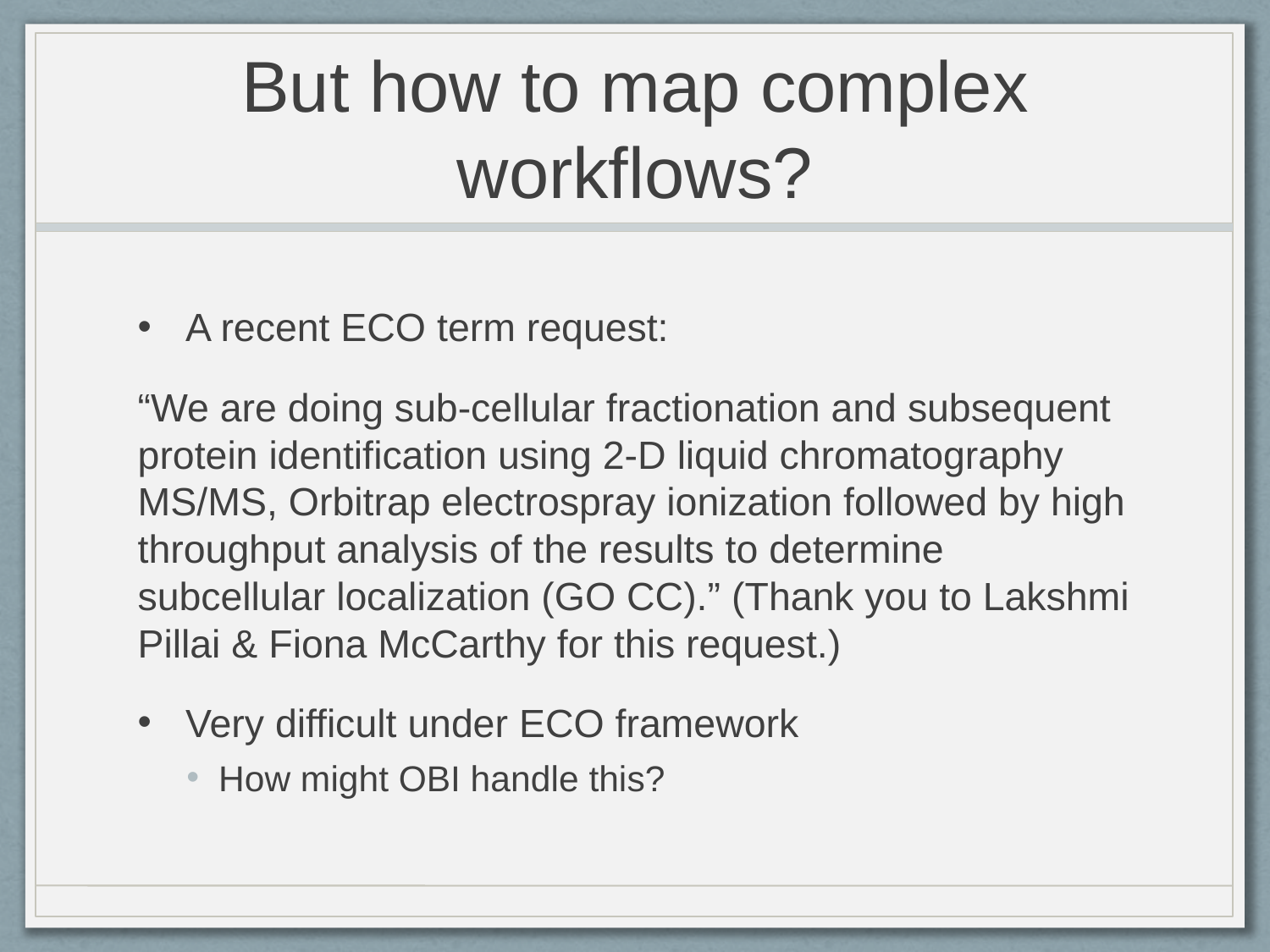

# But how to map complex workflows?
A recent ECO term request:
“We are doing sub-cellular fractionation and subsequent protein identification using 2-D liquid chromatography MS/MS, Orbitrap electrospray ionization followed by high throughput analysis of the results to determine subcellular localization (GO CC).” (Thank you to Lakshmi Pillai & Fiona McCarthy for this request.)
Very difficult under ECO framework
How might OBI handle this?